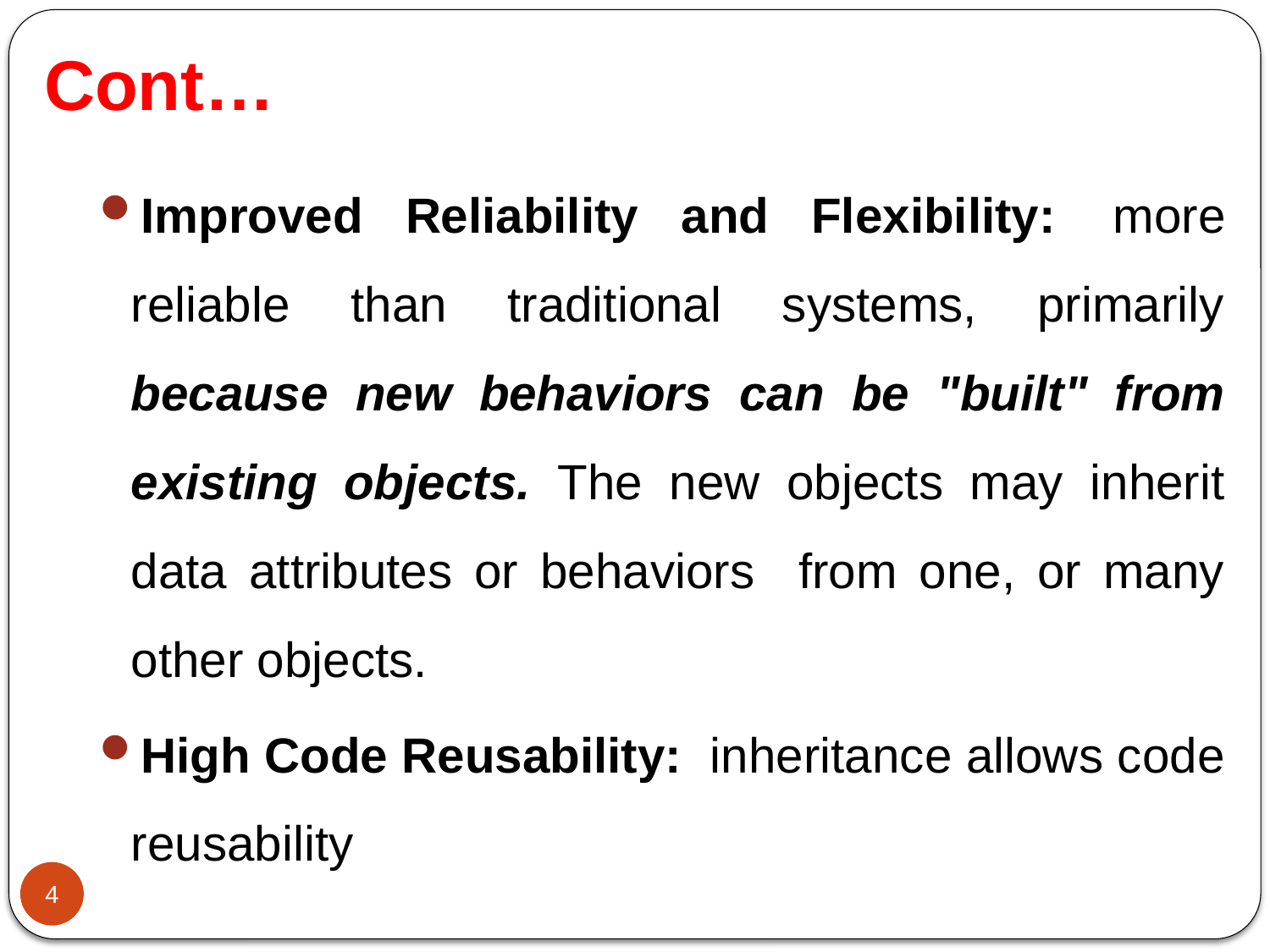

# Cont…
Improved Reliability and Flexibility:  more reliable than traditional systems, primarily because new behaviors can be "built" from existing objects. The new objects may inherit data attributes or behaviors  from one, or many other objects.
High Code Reusability:  inheritance allows code reusability
4